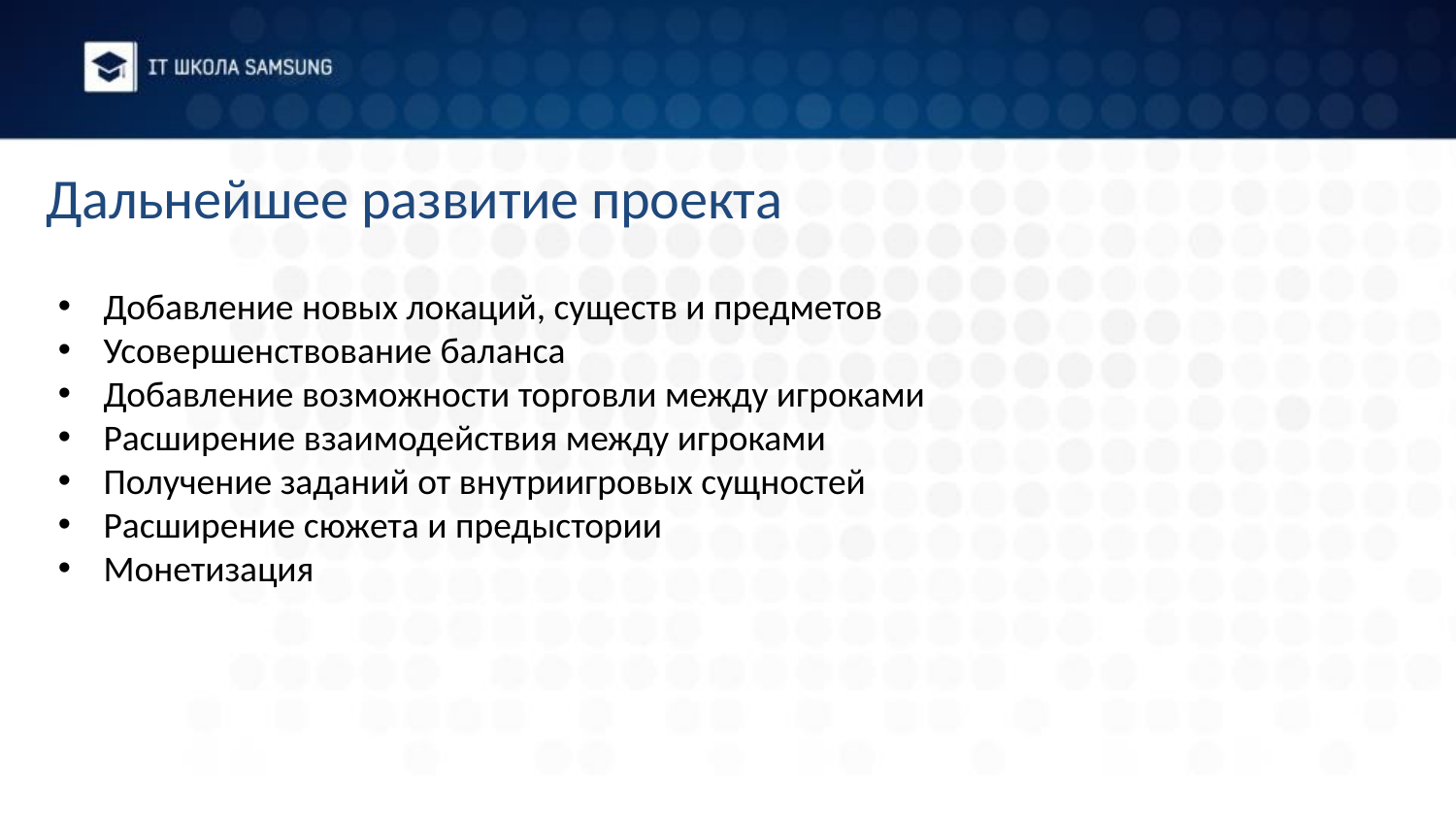

# Дальнейшее развитие проекта
Добавление новых локаций, существ и предметов
Усовершенствование баланса
Добавление возможности торговли между игроками
Расширение взаимодействия между игроками
Получение заданий от внутриигровых сущностей
Расширение сюжета и предыстории
Монетизация